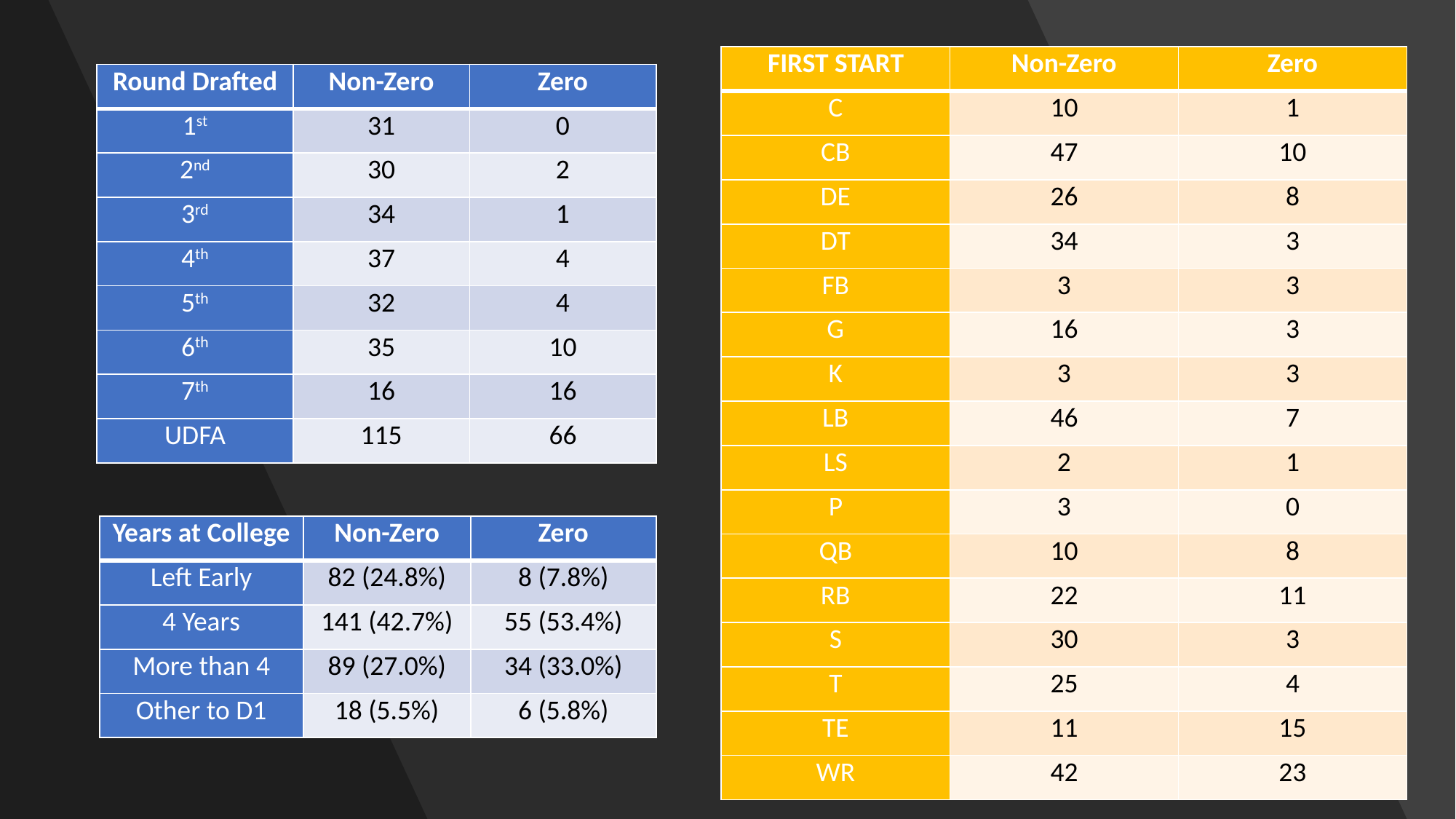

#
| FIRST START | Non-Zero | Zero |
| --- | --- | --- |
| C | 10 | 1 |
| CB | 47 | 10 |
| DE | 26 | 8 |
| DT | 34 | 3 |
| FB | 3 | 3 |
| G | 16 | 3 |
| K | 3 | 3 |
| LB | 46 | 7 |
| LS | 2 | 1 |
| P | 3 | 0 |
| QB | 10 | 8 |
| RB | 22 | 11 |
| S | 30 | 3 |
| T | 25 | 4 |
| TE | 11 | 15 |
| WR | 42 | 23 |
| Round Drafted | Non-Zero | Zero |
| --- | --- | --- |
| 1st | 31 | 0 |
| 2nd | 30 | 2 |
| 3rd | 34 | 1 |
| 4th | 37 | 4 |
| 5th | 32 | 4 |
| 6th | 35 | 10 |
| 7th | 16 | 16 |
| UDFA | 115 | 66 |

| Years at College | Non-Zero | Zero |
| --- | --- | --- |
| Left Early | 82 (24.8%) | 8 (7.8%) |
| 4 Years | 141 (42.7%) | 55 (53.4%) |
| More than 4 | 89 (27.0%) | 34 (33.0%) |
| Other to D1 | 18 (5.5%) | 6 (5.8%) |